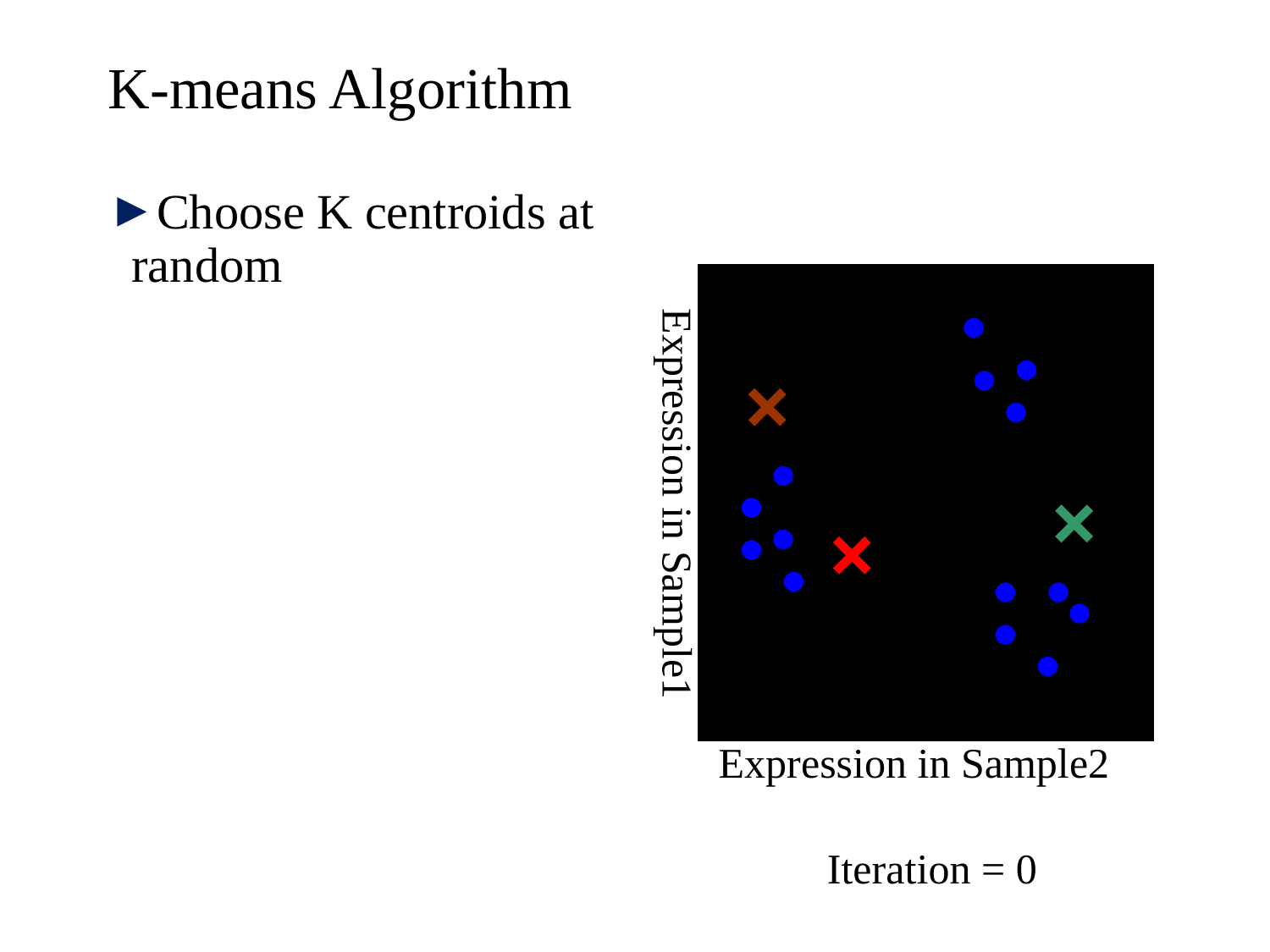

# K-means Algorithm
Choose K centroids at random

Expression in Sample1

Expression in Sample2
Iteration = 0